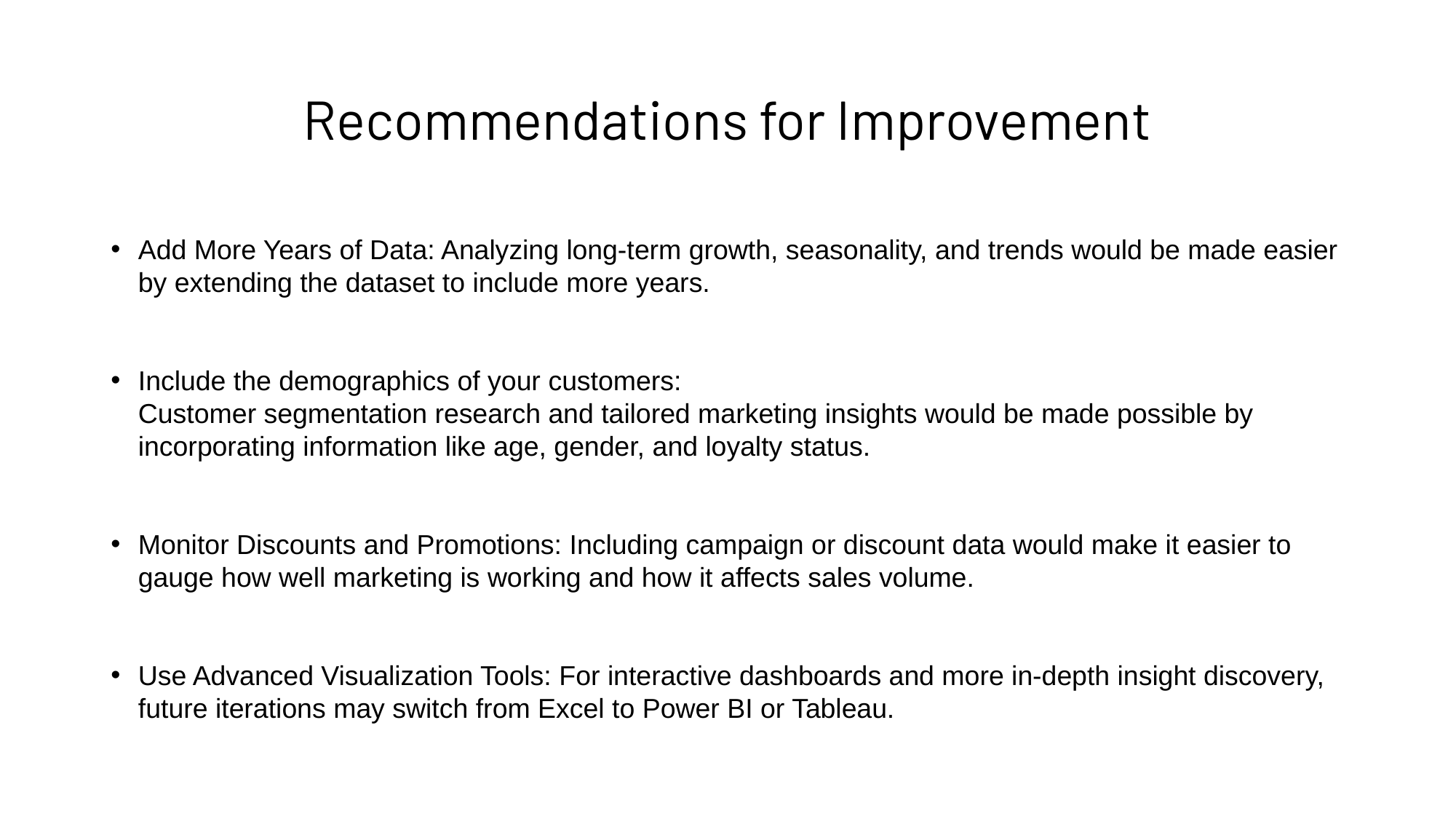

# Recommendations for Improvement
Add More Years of Data: Analyzing long-term growth, seasonality, and trends would be made easier by extending the dataset to include more years.
Include the demographics of your customers:
Customer segmentation research and tailored marketing insights would be made possible by incorporating information like age, gender, and loyalty status.
Monitor Discounts and Promotions: Including campaign or discount data would make it easier to gauge how well marketing is working and how it affects sales volume.
Use Advanced Visualization Tools: For interactive dashboards and more in-depth insight discovery, future iterations may switch from Excel to Power BI or Tableau.